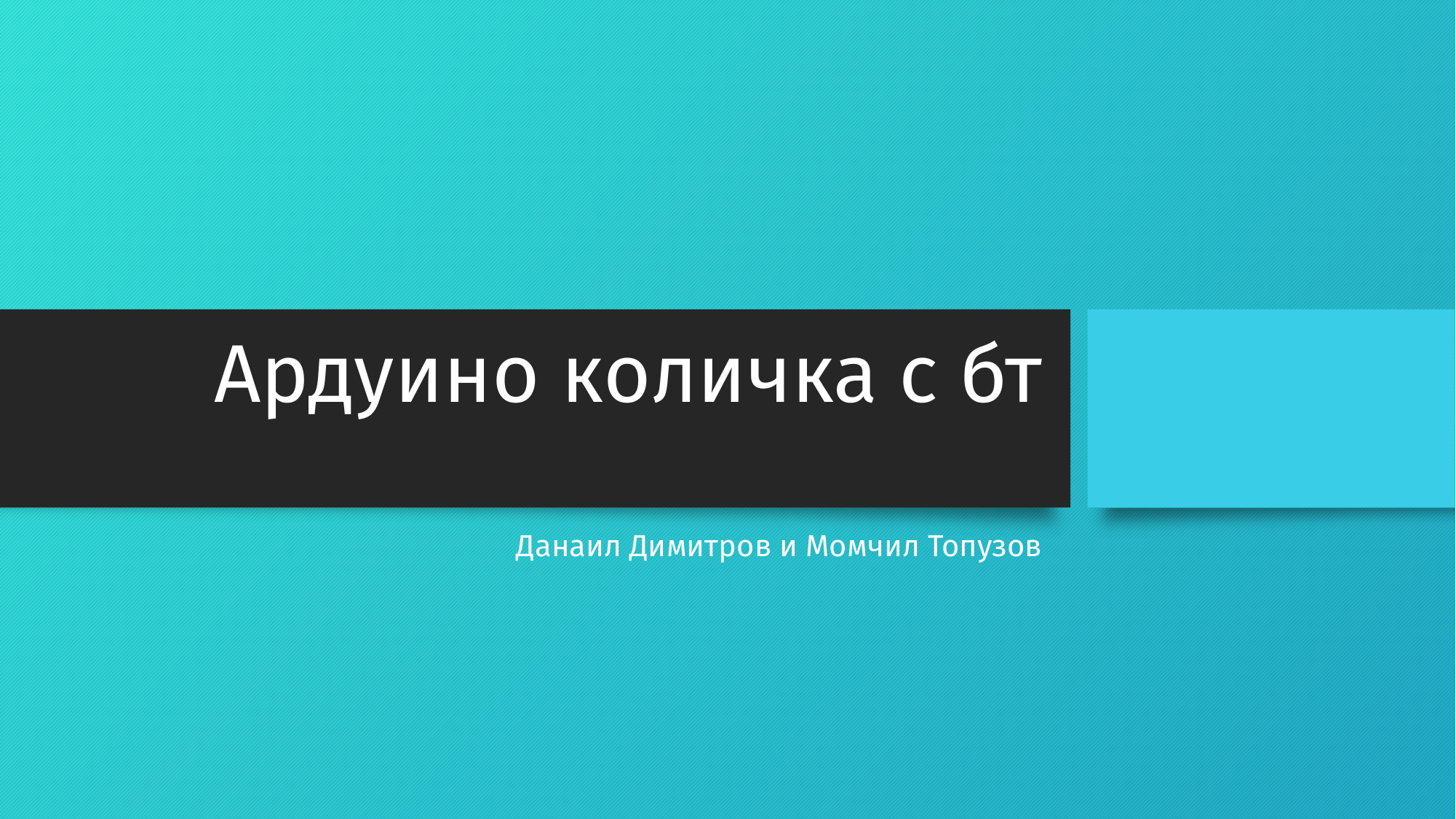

# Ардуино количка с бт
Данаил Димитров и Момчил Топузов